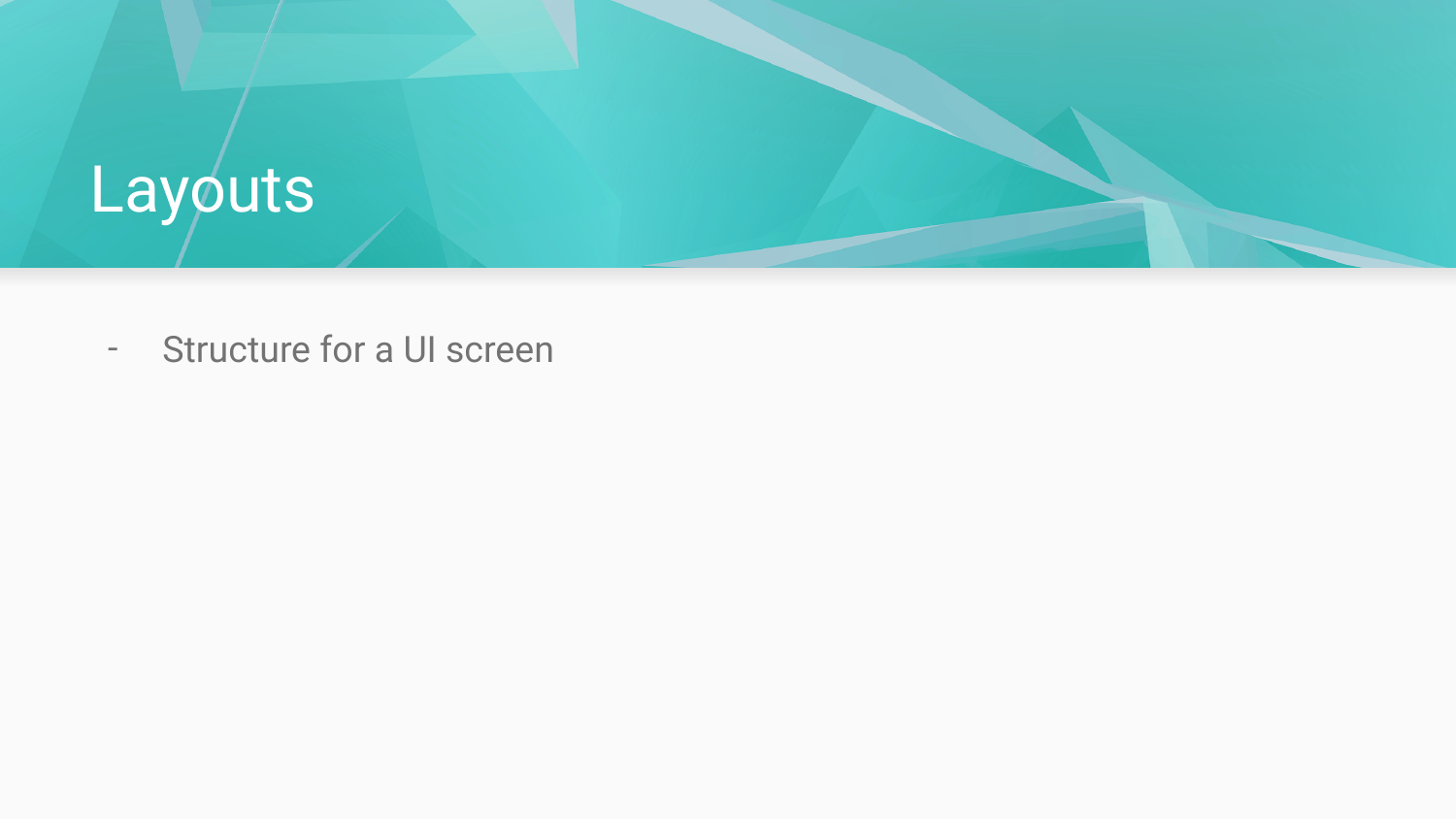

# Layouts
Structure for a UI screen